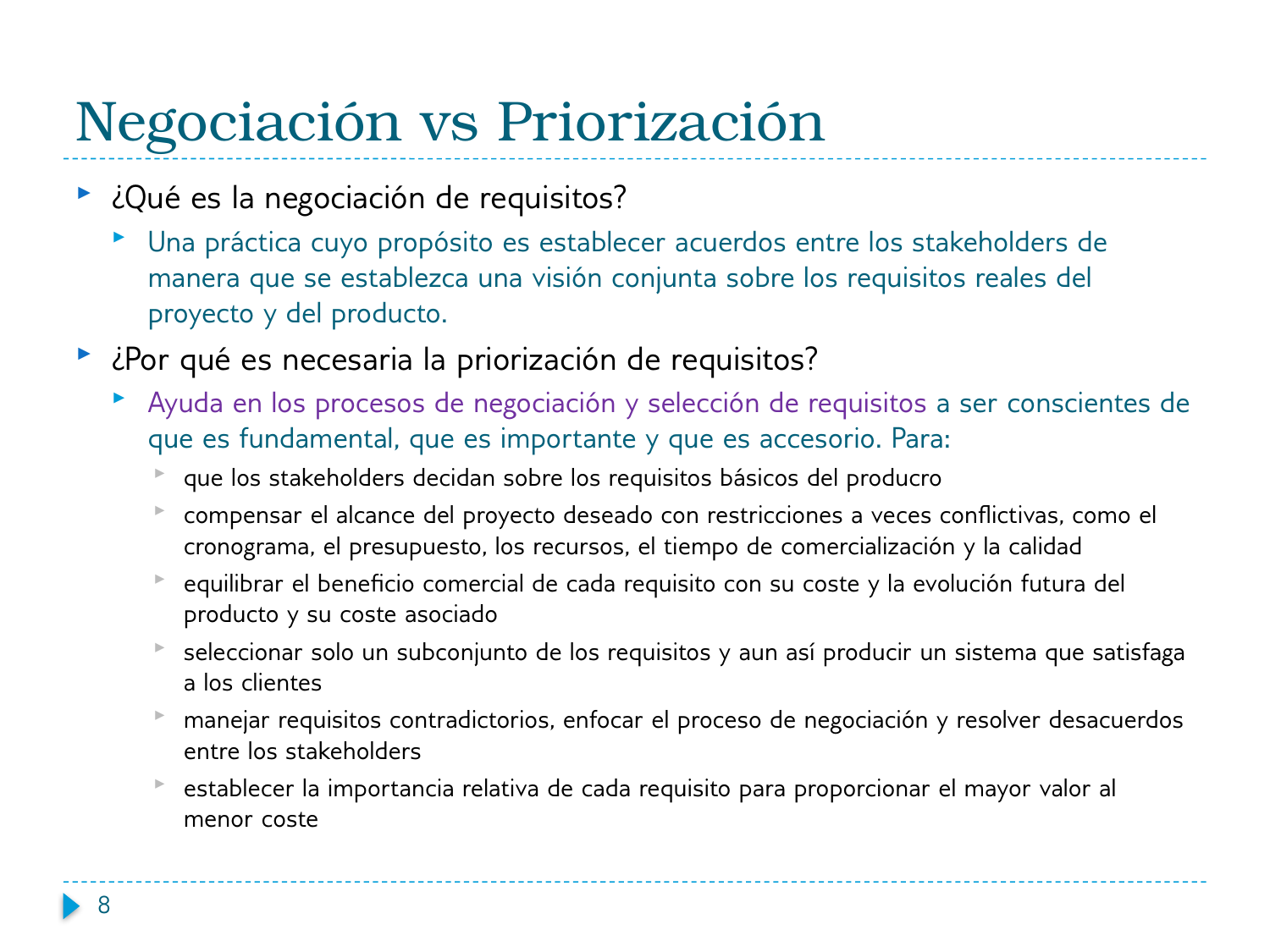

# Negociación vs Priorización
¿Qué es la negociación de requisitos?
Una práctica cuyo propósito es establecer acuerdos entre los stakeholders de manera que se establezca una visión conjunta sobre los requisitos reales del proyecto y del producto.
¿Por qué es necesaria la priorización de requisitos?
Ayuda en los procesos de negociación y selección de requisitos a ser conscientes de que es fundamental, que es importante y que es accesorio. Para:
que los stakeholders decidan sobre los requisitos básicos del producro
compensar el alcance del proyecto deseado con restricciones a veces conflictivas, como el cronograma, el presupuesto, los recursos, el tiempo de comercialización y la calidad
equilibrar el beneficio comercial de cada requisito con su coste y la evolución futura del producto y su coste asociado
seleccionar solo un subconjunto de los requisitos y aun así producir un sistema que satisfaga a los clientes
manejar requisitos contradictorios, enfocar el proceso de negociación y resolver desacuerdos entre los stakeholders
establecer la importancia relativa de cada requisito para proporcionar el mayor valor al menor coste
8